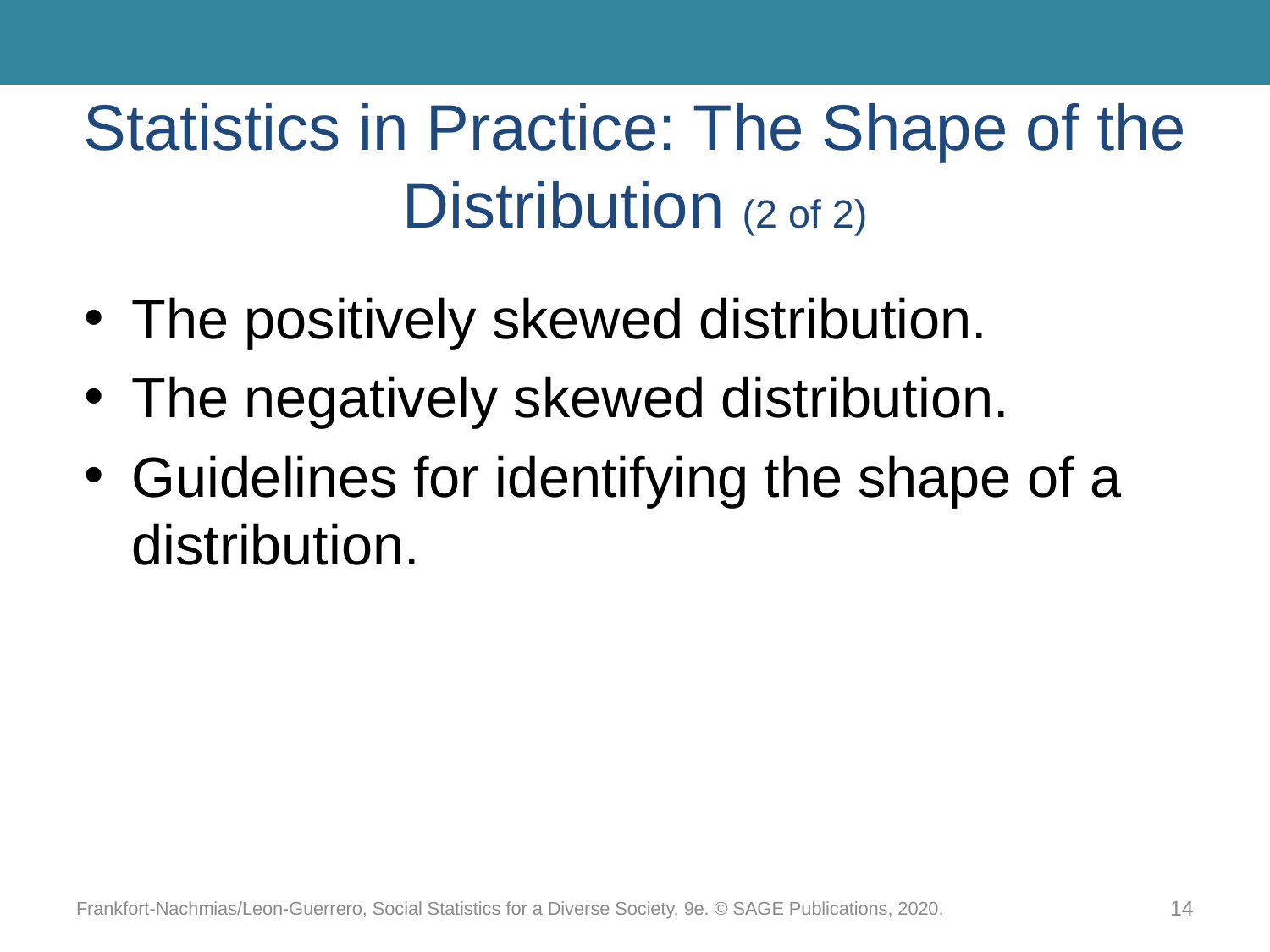

# Statistics in Practice: The Shape of the Distribution (2 of 2)
The positively skewed distribution.
The negatively skewed distribution.
Guidelines for identifying the shape of a distribution.

Frankfort-Nachmias/Leon-Guerrero, Social Statistics for a Diverse Society, 9e. © SAGE Publications, 2020.
14